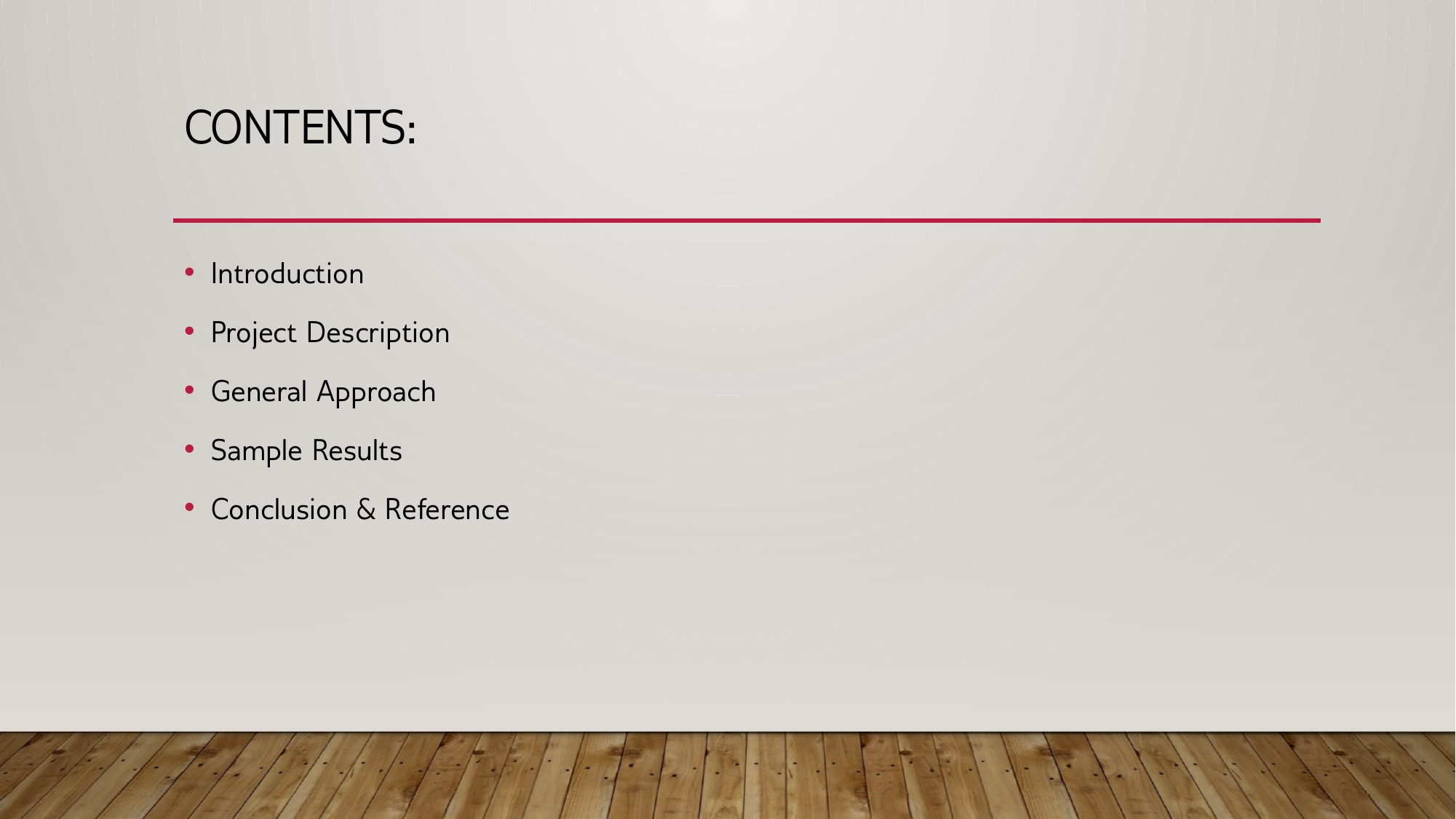

# Contents:
Introduction
Project Description
General Approach
Sample Results
Conclusion & Reference